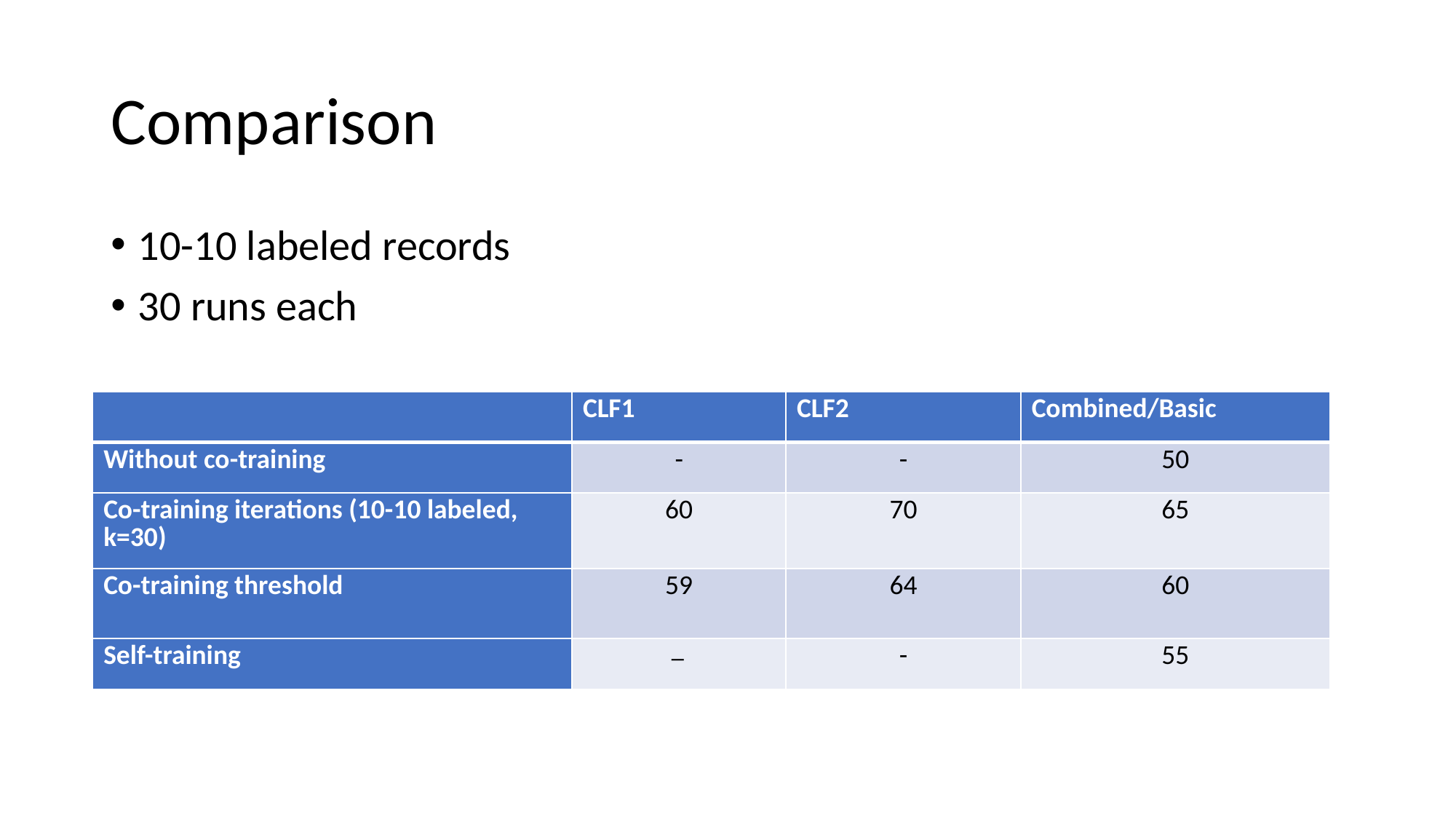

# Comparison
10-10 labeled records
30 runs each
|  | CLF1 | CLF2 | Combined/Basic |
| --- | --- | --- | --- |
| Without co-training | - | - | 50 |
| Co-training iterations (10-10 labeled, k=30) | 60 | 70 | 65 |
| Co-training threshold | 59 | 64 | 60 |
| Self-training | - | - | 55 |